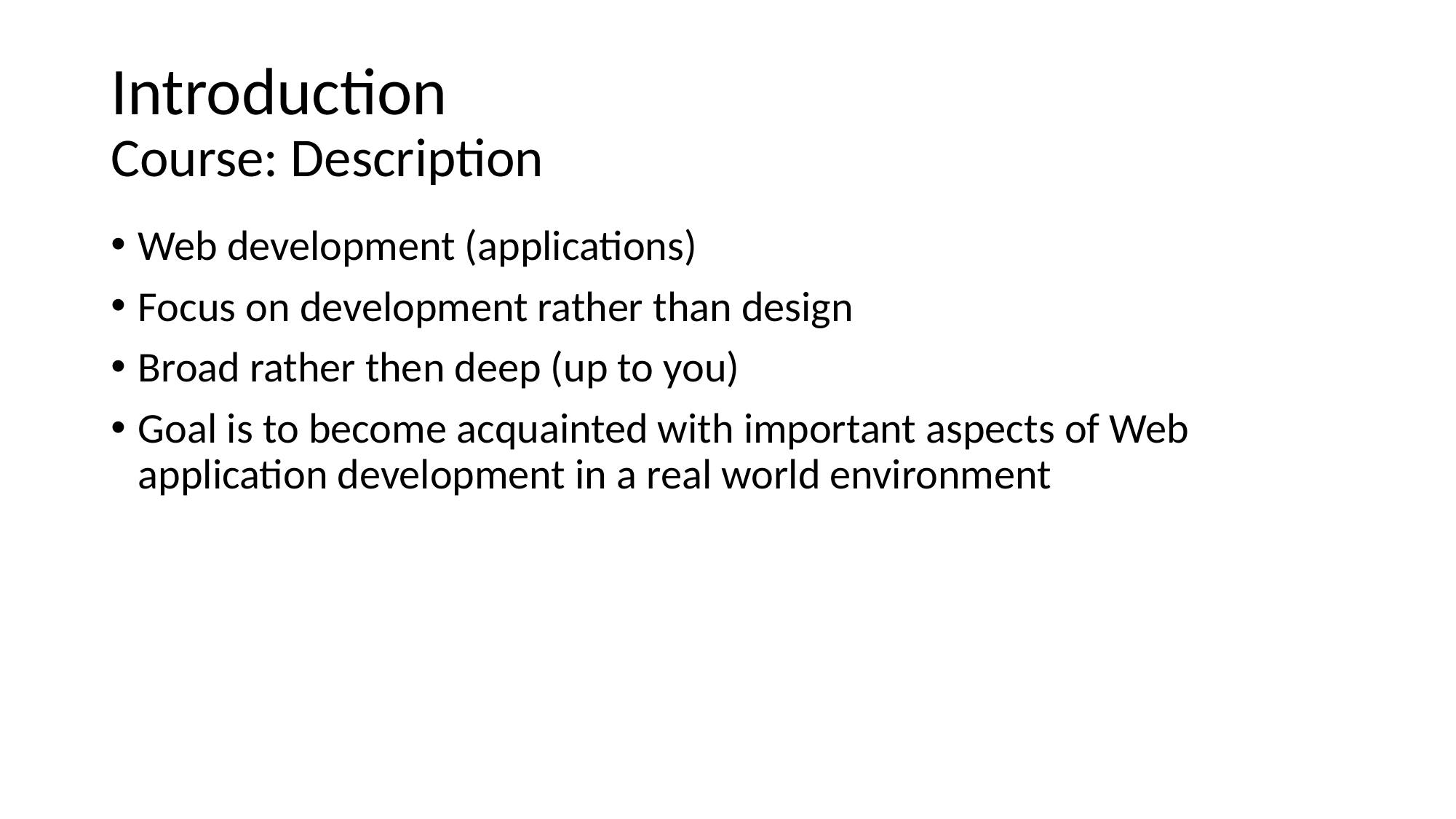

# Introduction Course: Description
Web development (applications)
Focus on development rather than design
Broad rather then deep (up to you)
Goal is to become acquainted with important aspects of Web application development in a real world environment